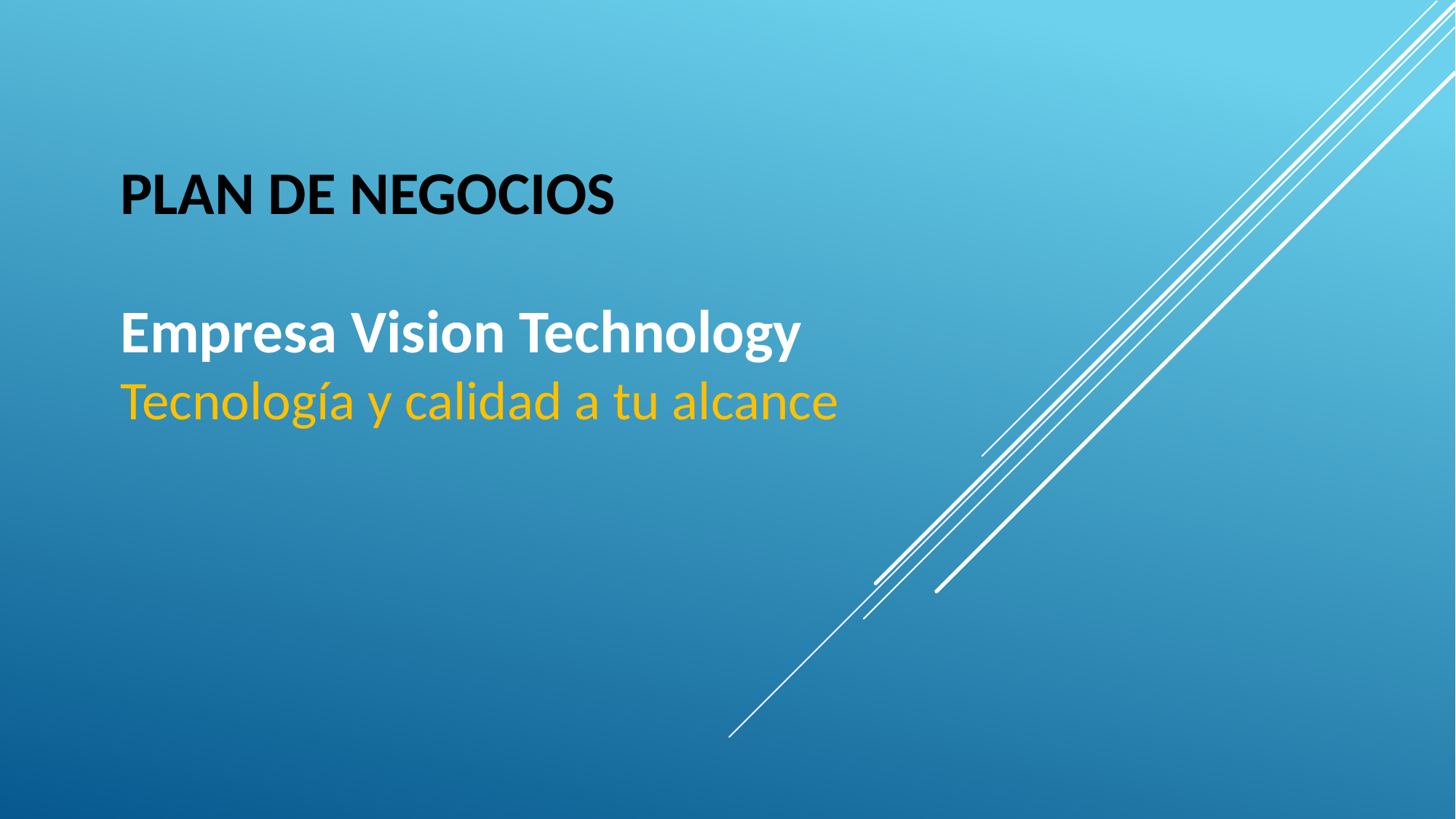

PLAN DE NEGOCIOS

Empresa Vision Technology
Tecnología y calidad a tu alcance